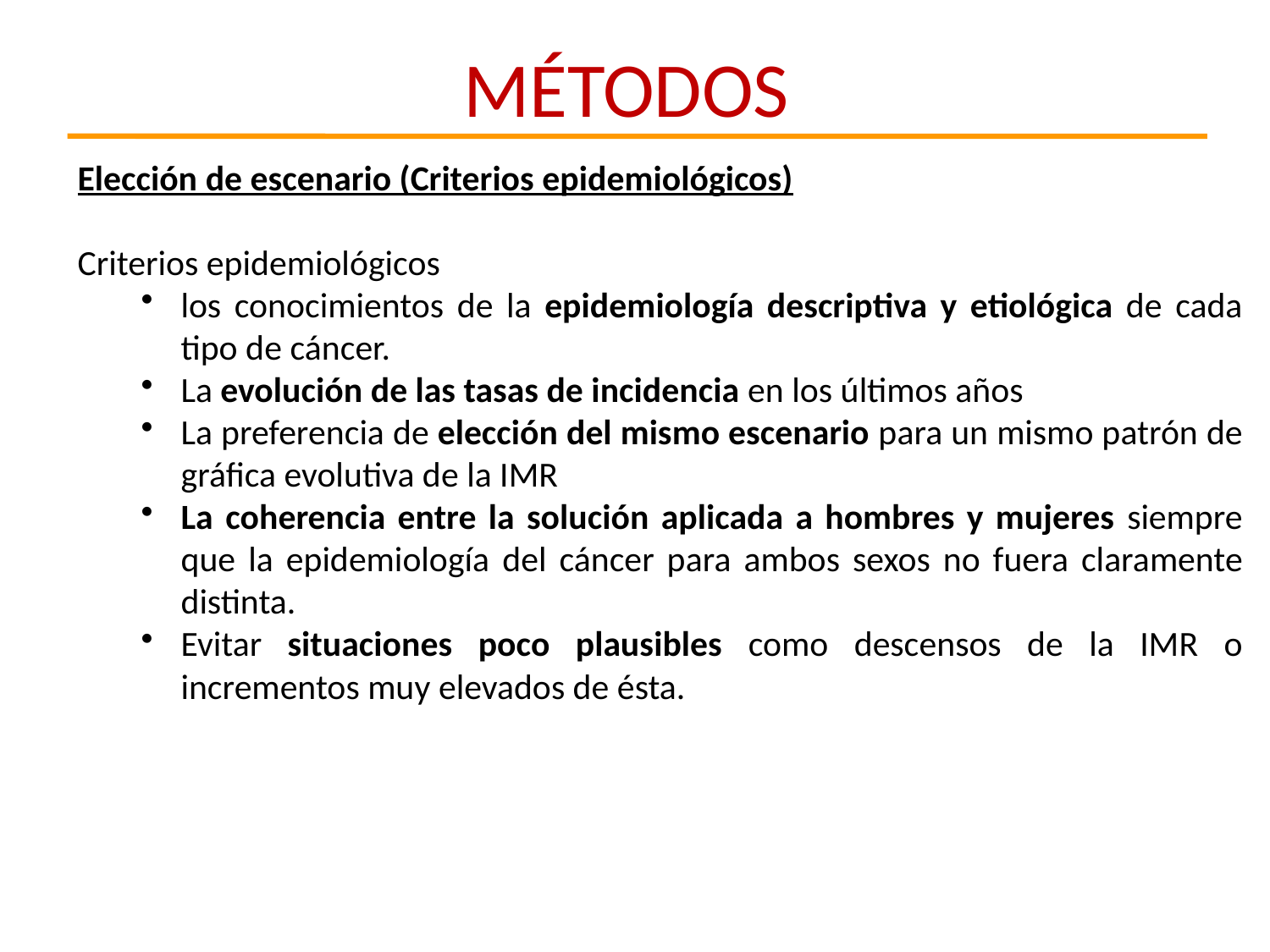

MÉTODOS

Elección de escenario (Criterios epidemiológicos)

Criterios epidemiológicos
los conocimientos de la epidemiología descriptiva y etiológica de cada tipo de cáncer.
La evolución de las tasas de incidencia en los últimos años
La preferencia de elección del mismo escenario para un mismo patrón de gráfica evolutiva de la IMR
La coherencia entre la solución aplicada a hombres y mujeres siempre que la epidemiología del cáncer para ambos sexos no fuera claramente distinta.
Evitar situaciones poco plausibles como descensos de la IMR o incrementos muy elevados de ésta.